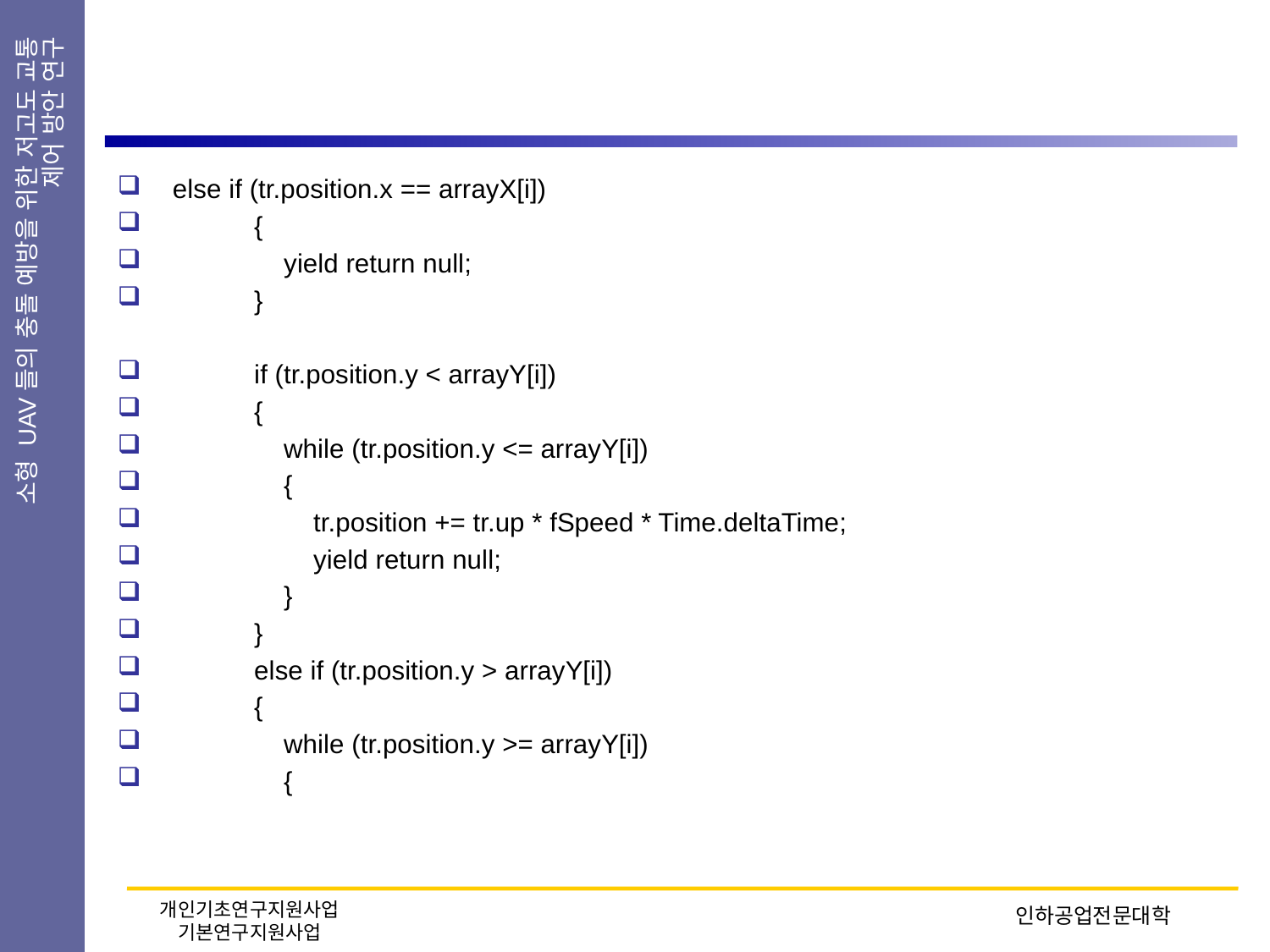

#
 else if (tr.position.x == arrayX[i])
            {
                yield return null;
            }

            if (tr.position.y < arrayY[i])
            {
                while (tr.position.y <= arrayY[i])
                {
                    tr.position += tr.up * fSpeed * Time.deltaTime;
                    yield return null;
                }
            }
            else if (tr.position.y > arrayY[i])
            {
                while (tr.position.y >= arrayY[i])
                {